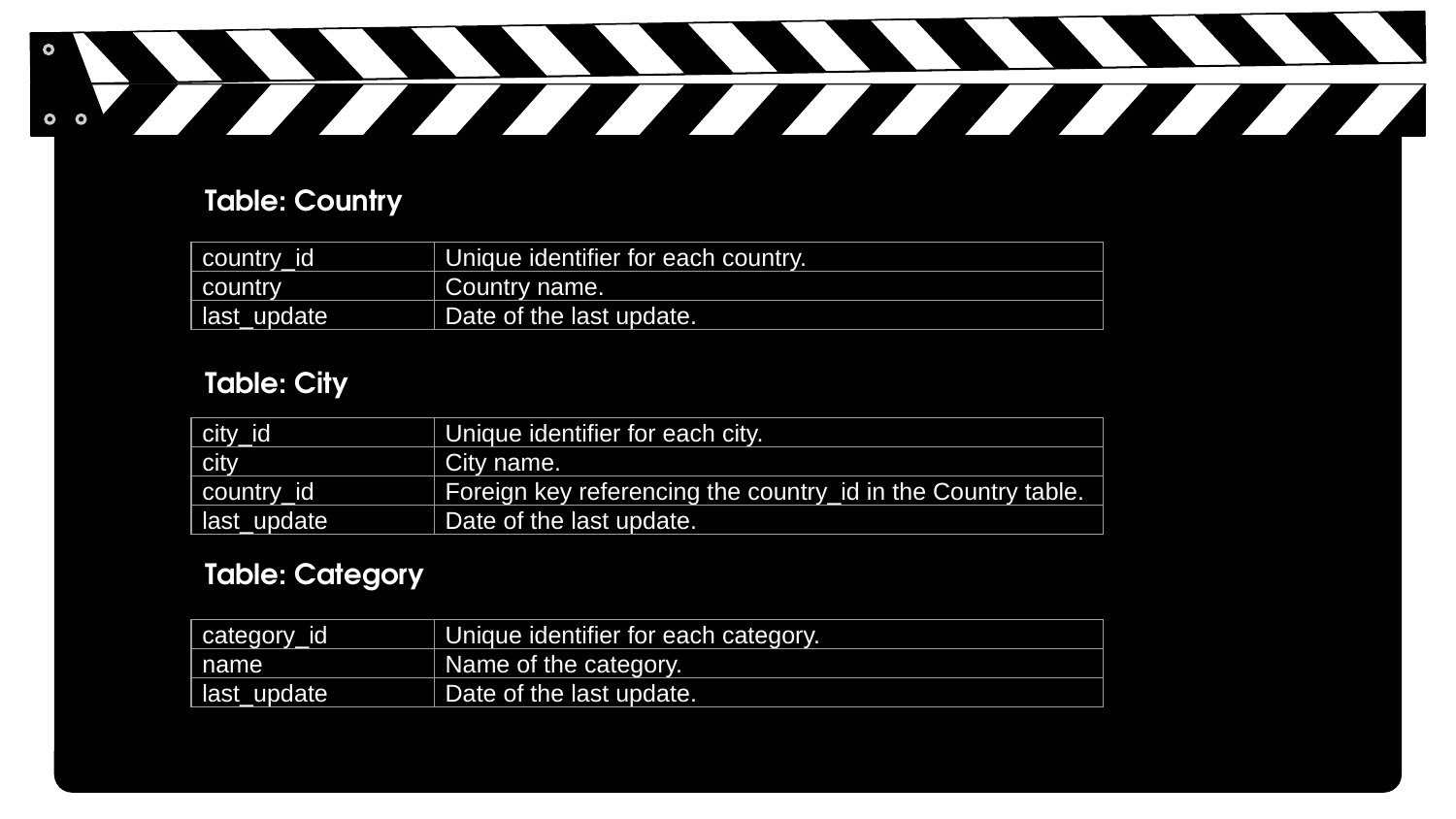

Table: Country
| country\_id | Unique identifier for each country. |
| --- | --- |
| country | Country name. |
| last\_update | Date of the last update. |
Table: City
| city\_id | Unique identifier for each city. |
| --- | --- |
| city | City name. |
| country\_id | Foreign key referencing the country\_id in the Country table. |
| last\_update | Date of the last update. |
Table: Category
| category\_id | Unique identifier for each category. |
| --- | --- |
| name | Name of the category. |
| last\_update | Date of the last update. |